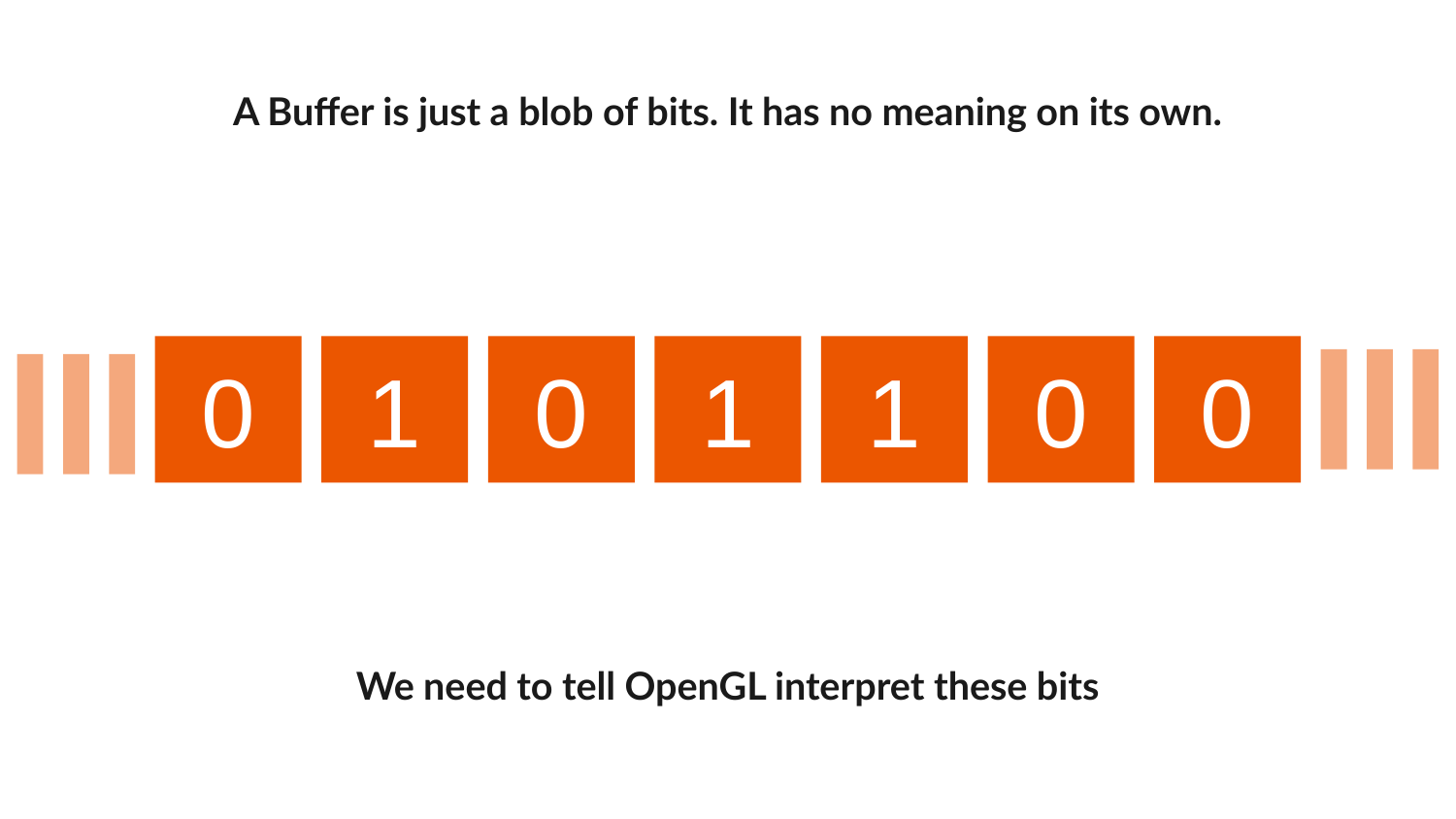

A Buffer is just a blob of bits. It has no meaning on its own.
0
1
0
1
1
0
0

We need to tell OpenGL interpret these bits